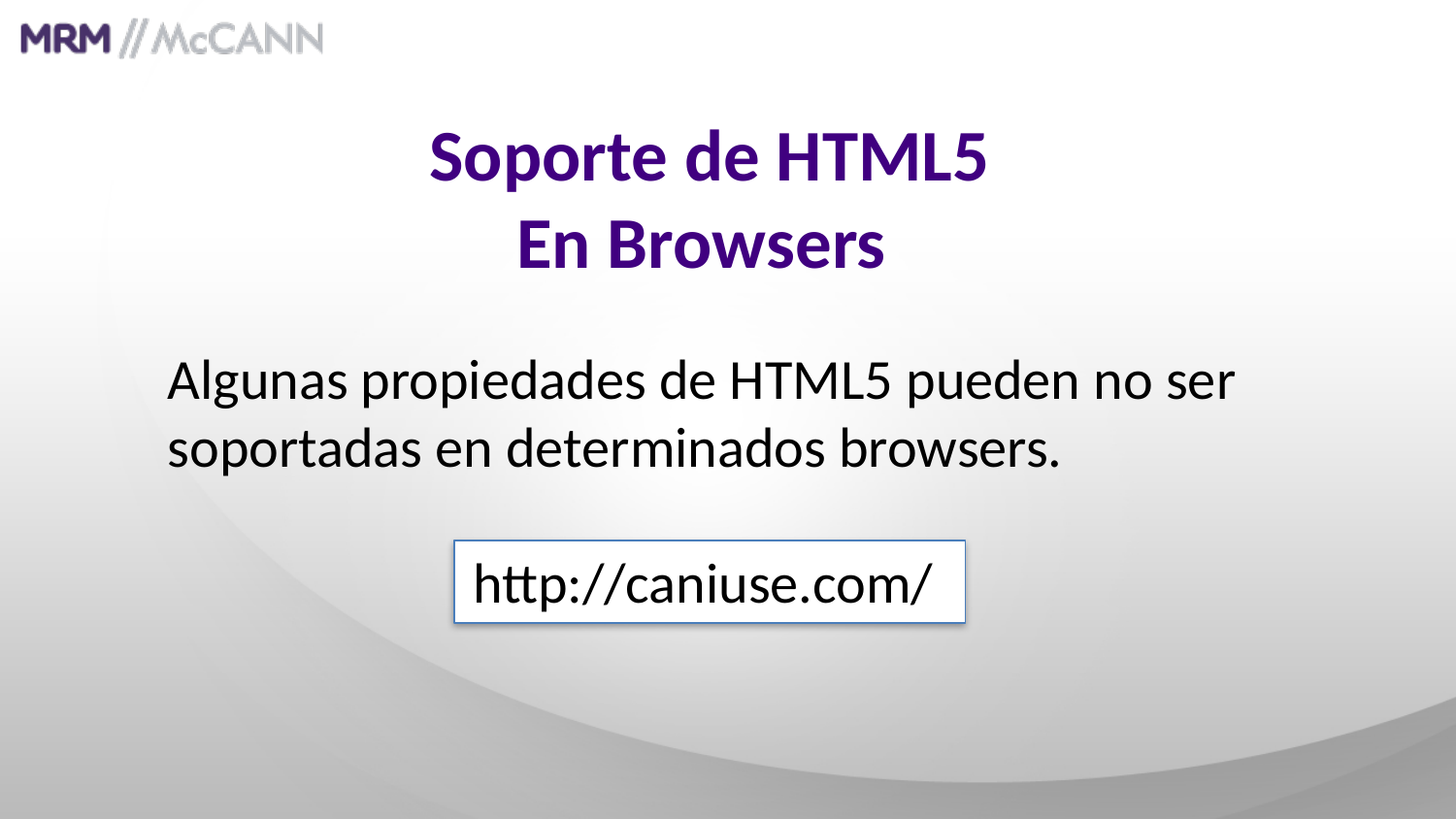

Soporte de HTML5
En Browsers
Algunas propiedades de HTML5 pueden no ser soportadas en determinados browsers.

http://caniuse.com/